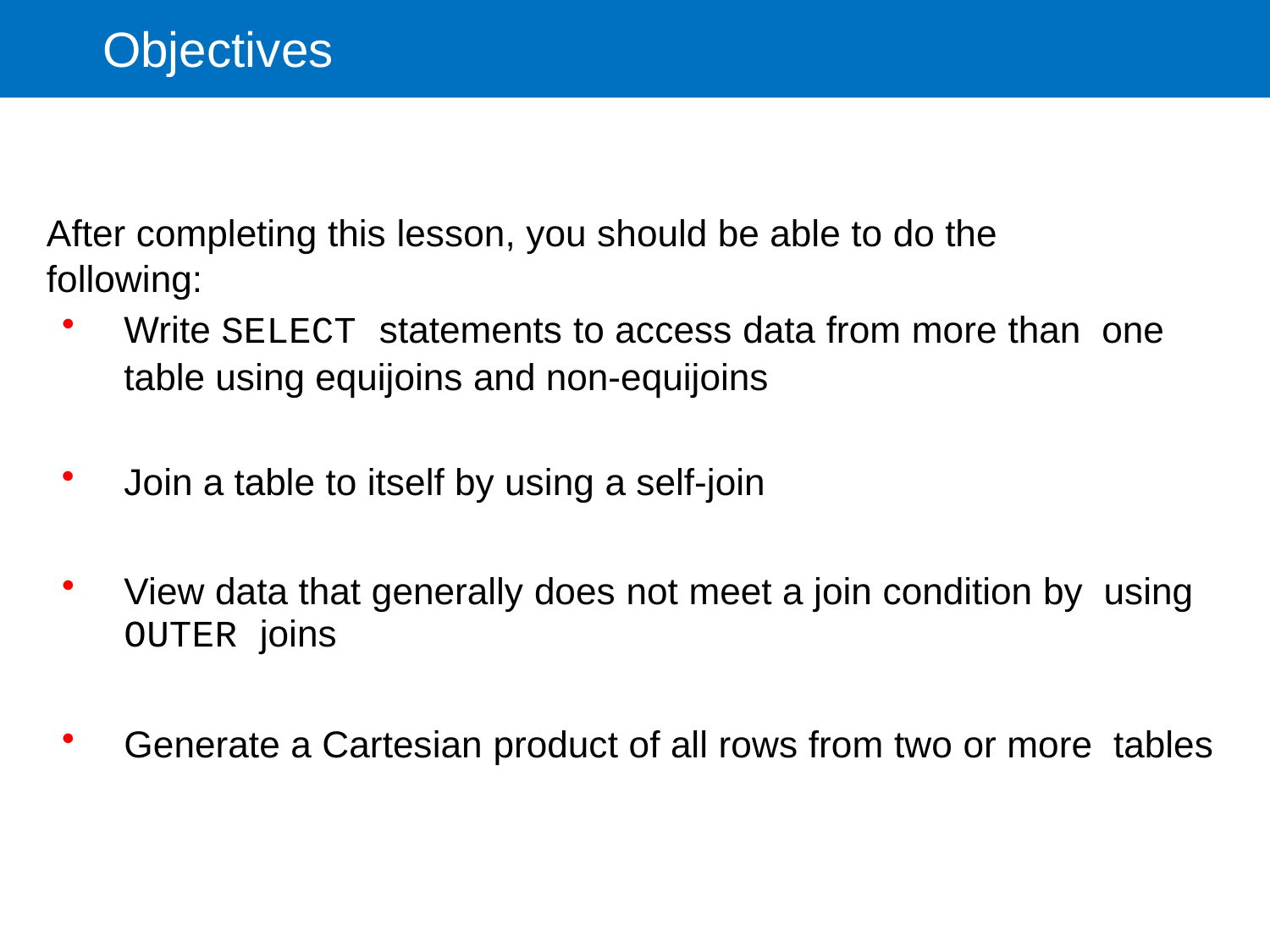

# Objectives
After completing this lesson, you should be able to do the  following:
Write SELECT statements to access data from more than  one table using equijoins and non-equijoins

Join a table to itself by using a self-join

View data that generally does not meet a join condition by  using OUTER joins

Generate a Cartesian product of all rows from two or more  tables